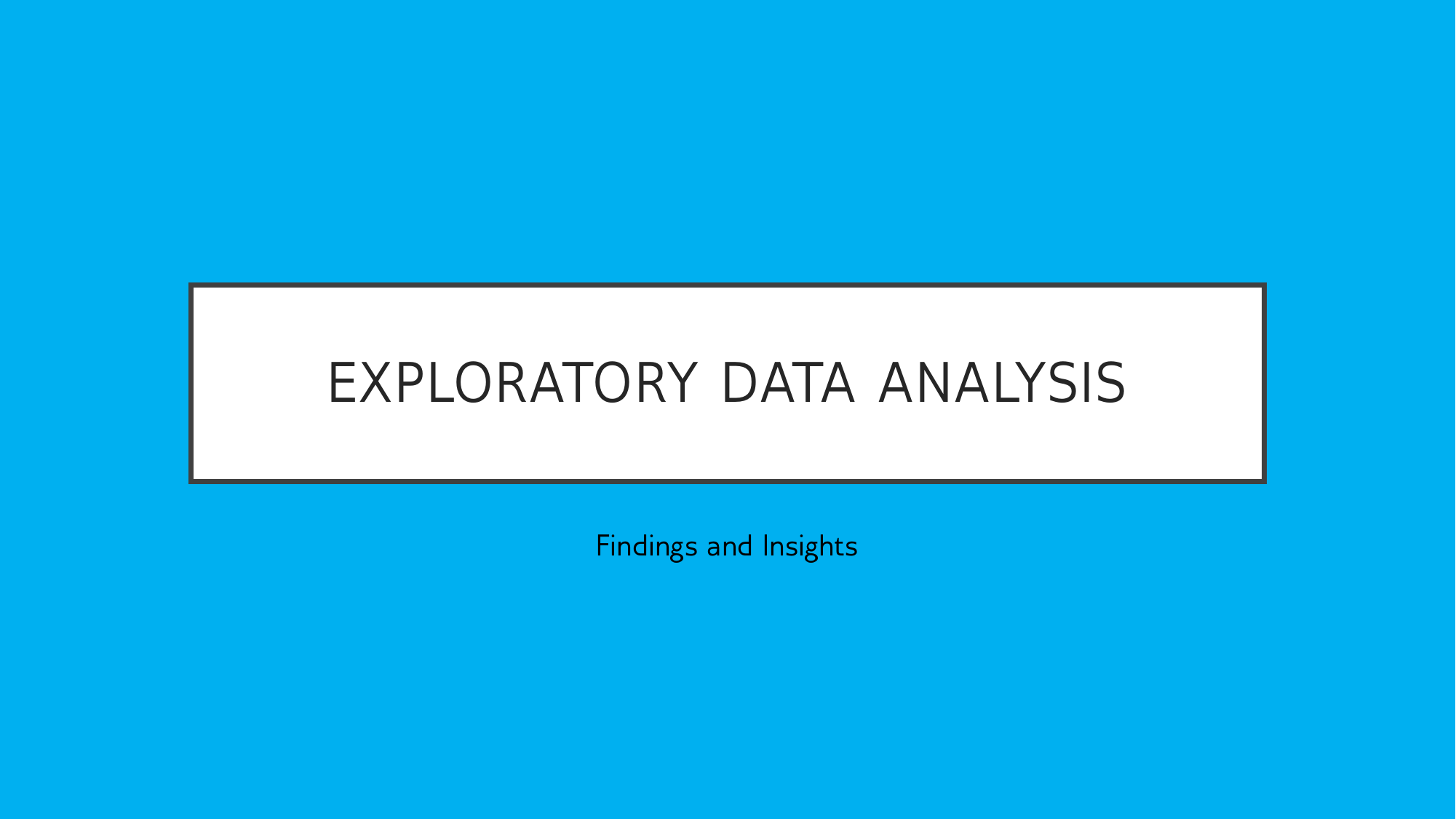

# Exploratory data analysis
Findings and Insights